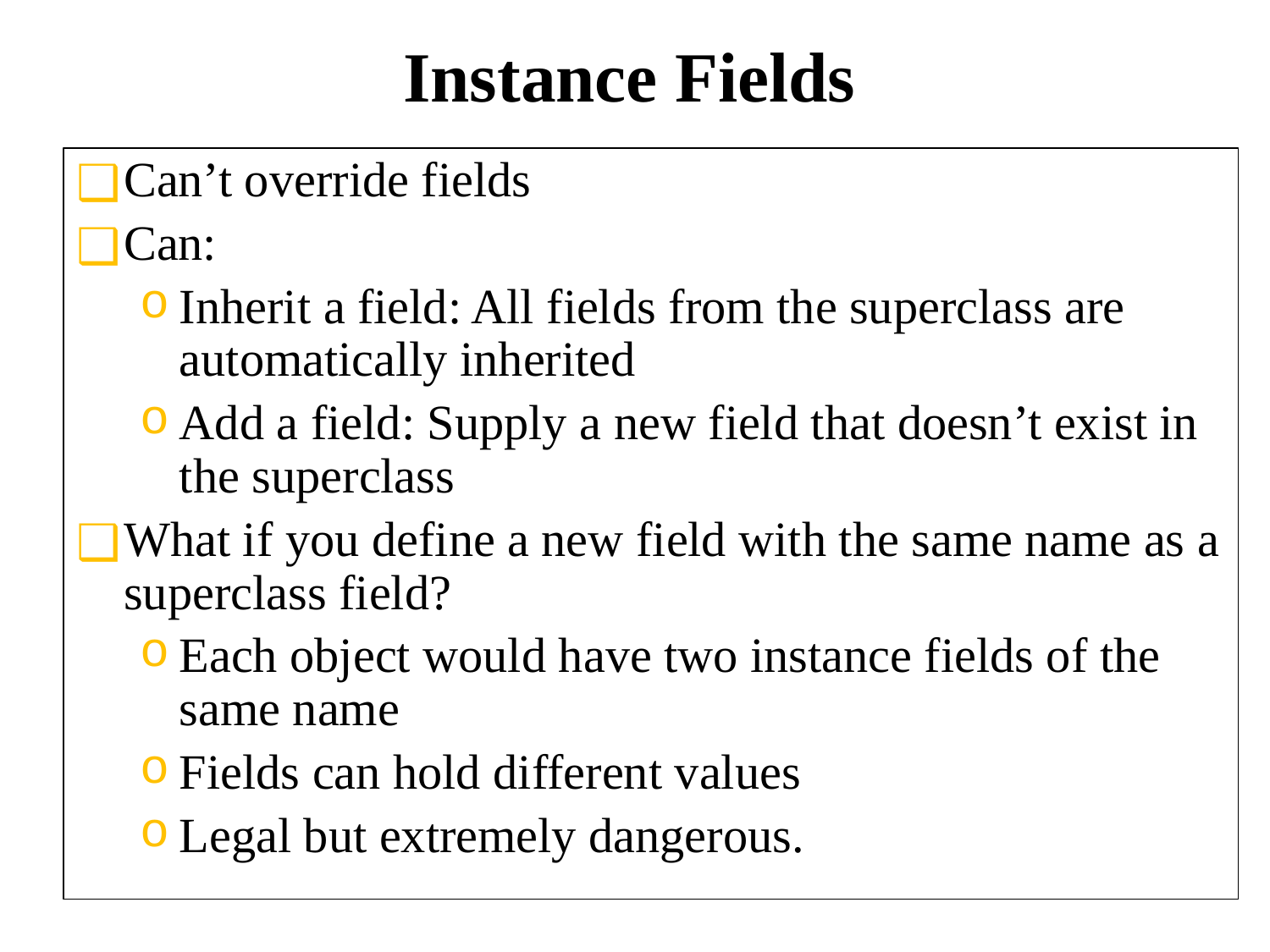

# Instance Fields
Can’t override fields
Can:
Inherit a field: All fields from the superclass are automatically inherited
Add a field: Supply a new field that doesn’t exist in the superclass
What if you define a new field with the same name as a superclass field?
Each object would have two instance fields of the same name
Fields can hold different values
Legal but extremely dangerous.